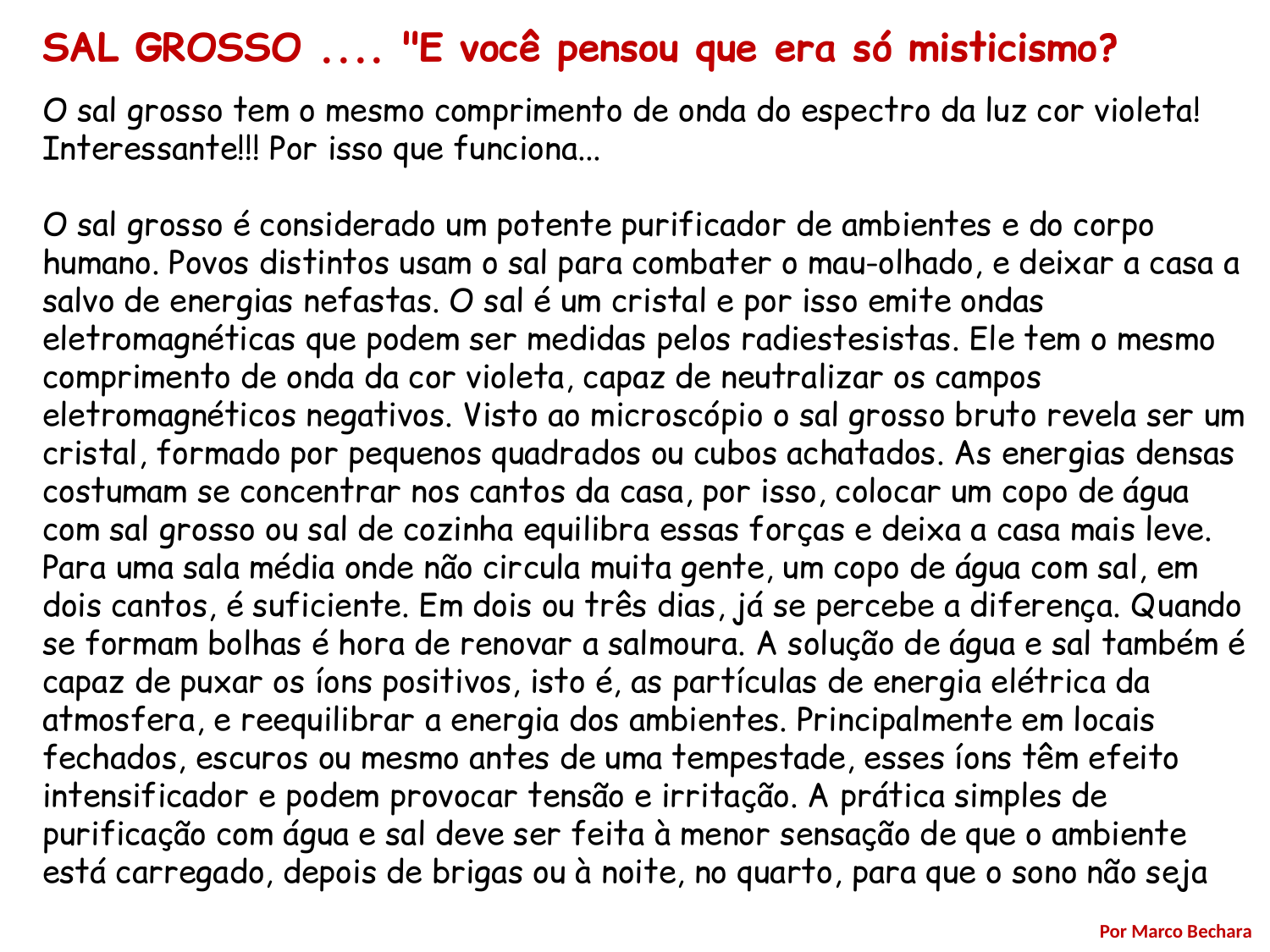

SAL GROSSO .... "E você pensou que era só misticismo?

O sal grosso tem o mesmo comprimento de onda do espectro da luz cor violeta! Interessante!!! Por isso que funciona...

O sal grosso é considerado um potente purificador de ambientes e do corpo humano. Povos distintos usam o sal para combater o mau-olhado, e deixar a casa a salvo de energias nefastas. O sal é um cristal e por isso emite ondas eletromagnéticas que podem ser medidas pelos radiestesistas. Ele tem o mesmo comprimento de onda da cor violeta, capaz de neutralizar os campos eletromagnéticos negativos. Visto ao microscópio o sal grosso bruto revela ser um cristal, formado por pequenos quadrados ou cubos achatados. As energias densas costumam se concentrar nos cantos da casa, por isso, colocar um copo de água com sal grosso ou sal de cozinha equilibra essas forças e deixa a casa mais leve. Para uma sala média onde não circula muita gente, um copo de água com sal, em dois cantos, é suficiente. Em dois ou três dias, já se percebe a diferença. Quando se formam bolhas é hora de renovar a salmoura. A solução de água e sal também é capaz de puxar os íons positivos, isto é, as partículas de energia elétrica da atmosfera, e reequilibrar a energia dos ambientes. Principalmente em locais fechados, escuros ou mesmo antes de uma tempestade, esses íons têm efeito intensificador e podem provocar tensão e irritação. A prática simples de purificação com água e sal deve ser feita à menor sensação de que o ambiente está carregado, depois de brigas ou à noite, no quarto, para que o sono não seja
Por Marco Bechara